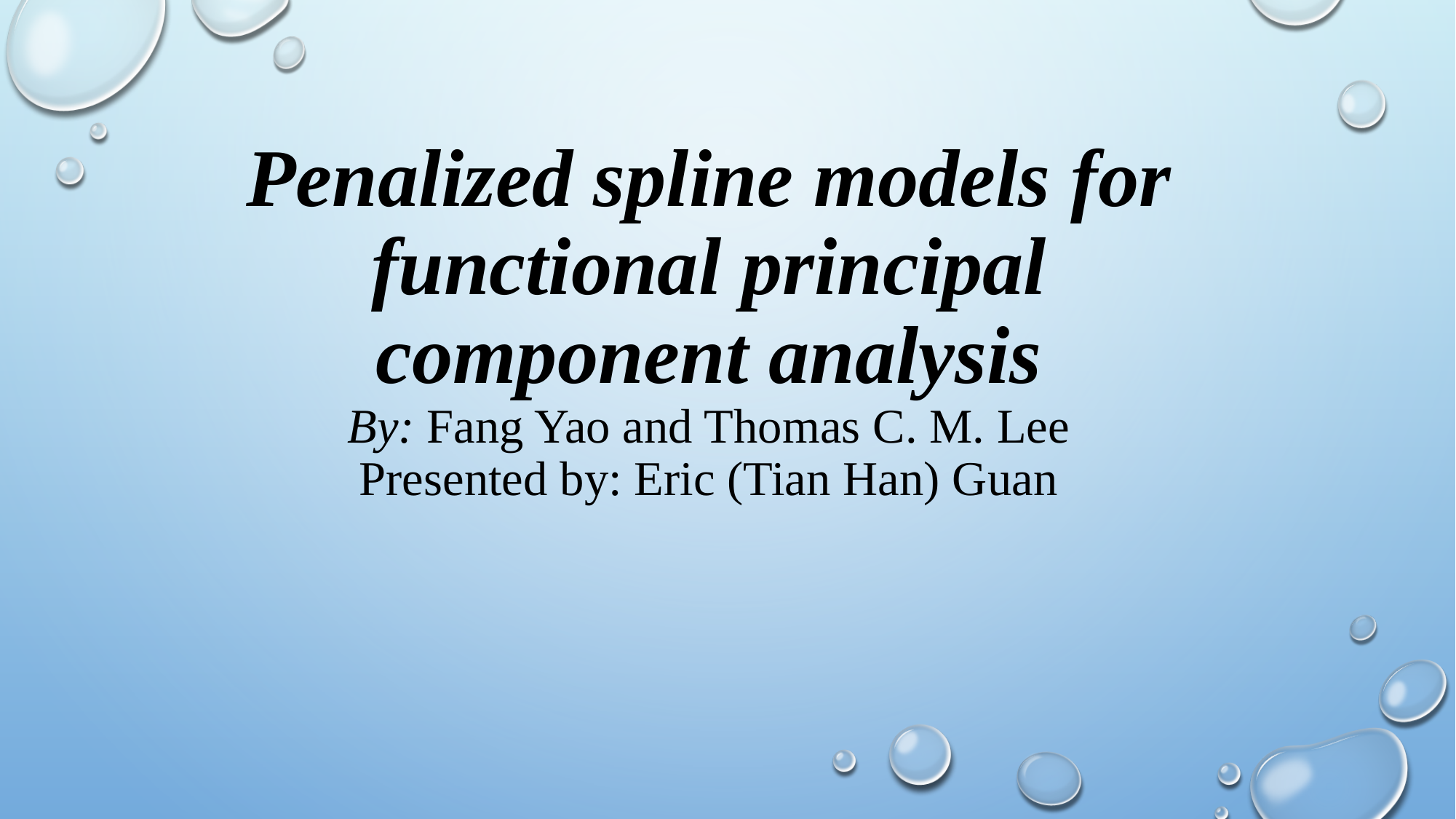

# Penalized spline models for functional principal component analysis By: Fang Yao and Thomas C. M. Lee Presented by: Eric (Tian Han) Guan